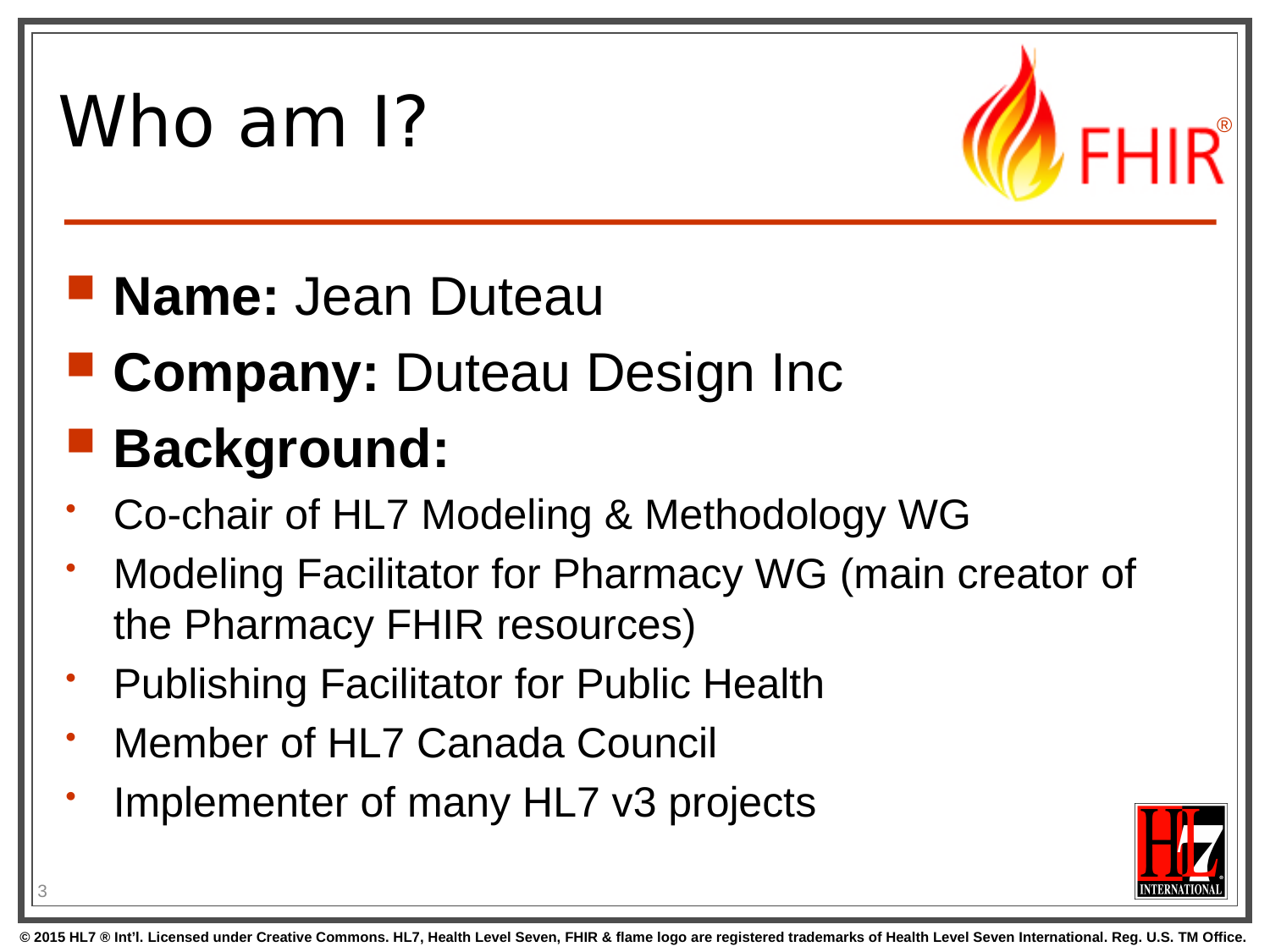

# Who am I?
Name: Jean Duteau
Company: Duteau Design Inc
Background:
Co-chair of HL7 Modeling & Methodology WG
Modeling Facilitator for Pharmacy WG (main creator of the Pharmacy FHIR resources)
Publishing Facilitator for Public Health
Member of HL7 Canada Council
Implementer of many HL7 v3 projects
3